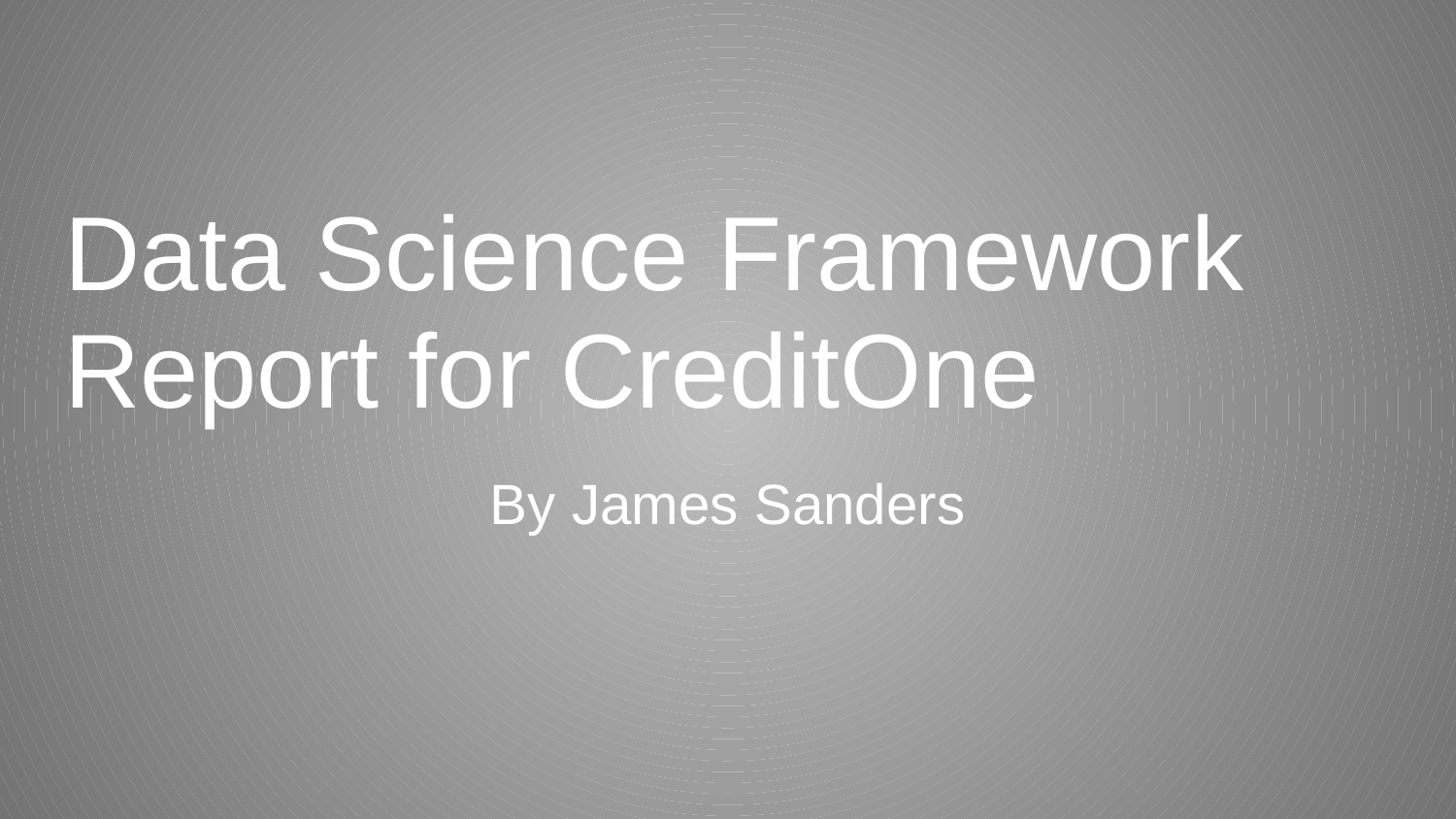

# Data Science Framework Report for CreditOne
By James Sanders